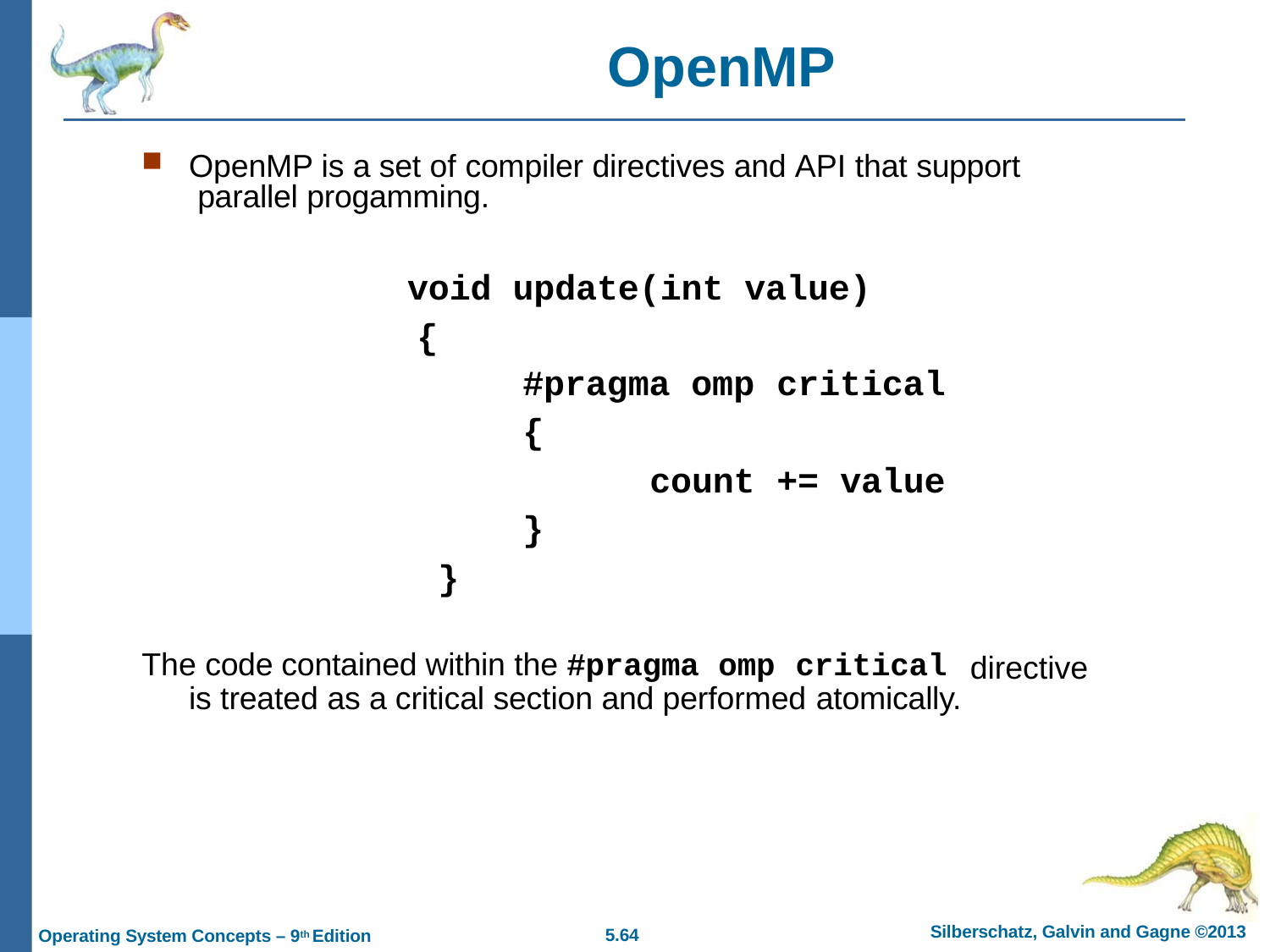

# OpenMP
OpenMP is a set of compiler directives and API that support  parallel progamming.

void update(int value)
{
#pragma omp
{
count
}
critical
+= value
}
The code contained within the #pragma omp critical
is treated as a critical section and performed atomically.
directive
Silberschatz, Galvin and Gagne ©2013
5.64
Operating System Concepts – 9th Edition